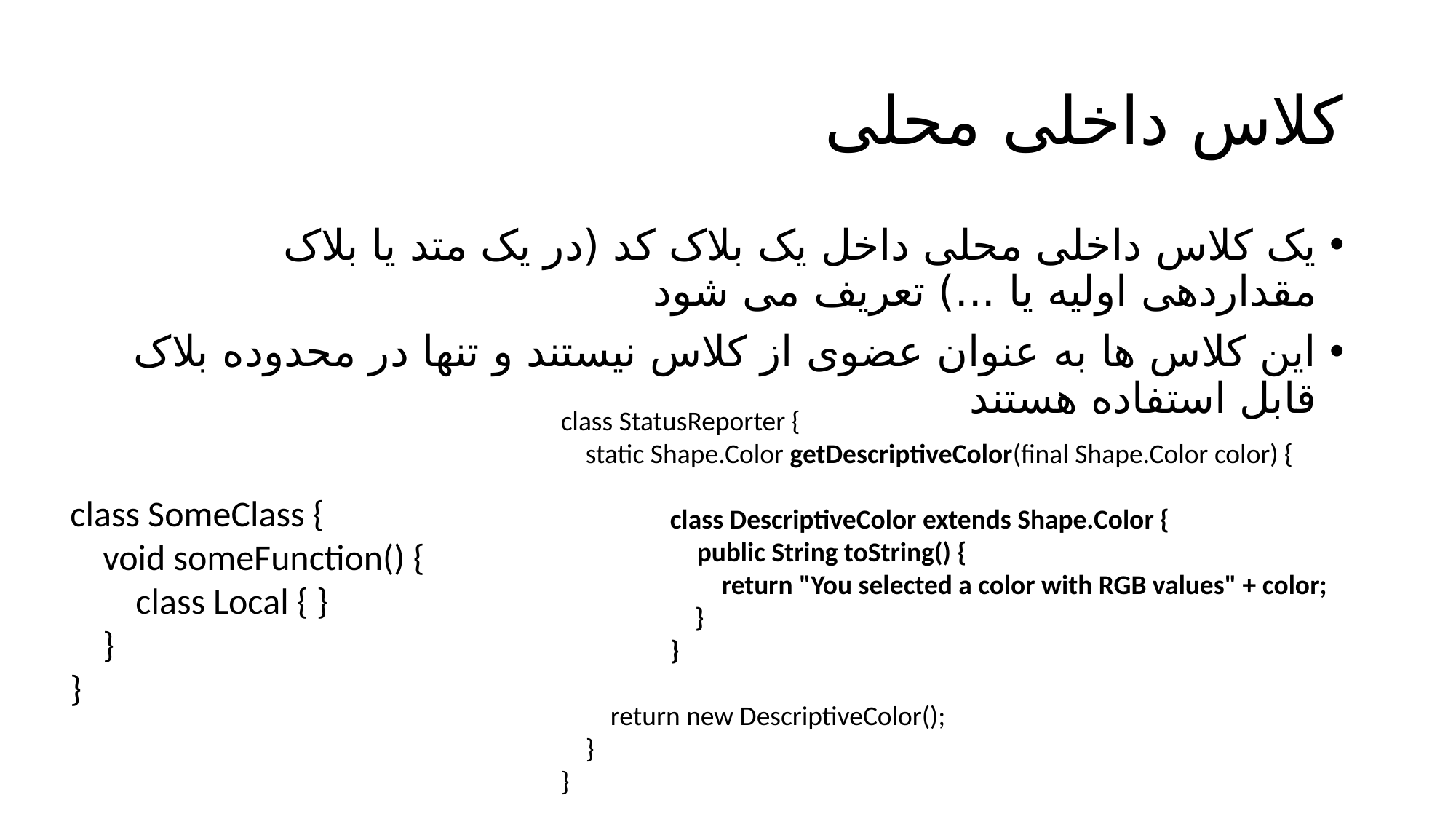

# کلاس داخلی محلی
یک کلاس داخلی محلی داخل یک بلاک کد (در یک متد یا بلاک مقداردهی اولیه یا ...) تعریف می شود
این کلاس ها به عنوان عضوی از کلاس نیستند و تنها در محدوده بلاک قابل استفاده هستند

class StatusReporter {
    static Shape.Color getDescriptiveColor(final Shape.Color color) {

	class DescriptiveColor extends Shape.Color {
                      public String toString() {
                          return "You selected a color with RGB values" + color;
            	    }
        	}

        return new DescriptiveColor();
    }
}
class SomeClass {
    void someFunction() {
        class Local { }
    }
}